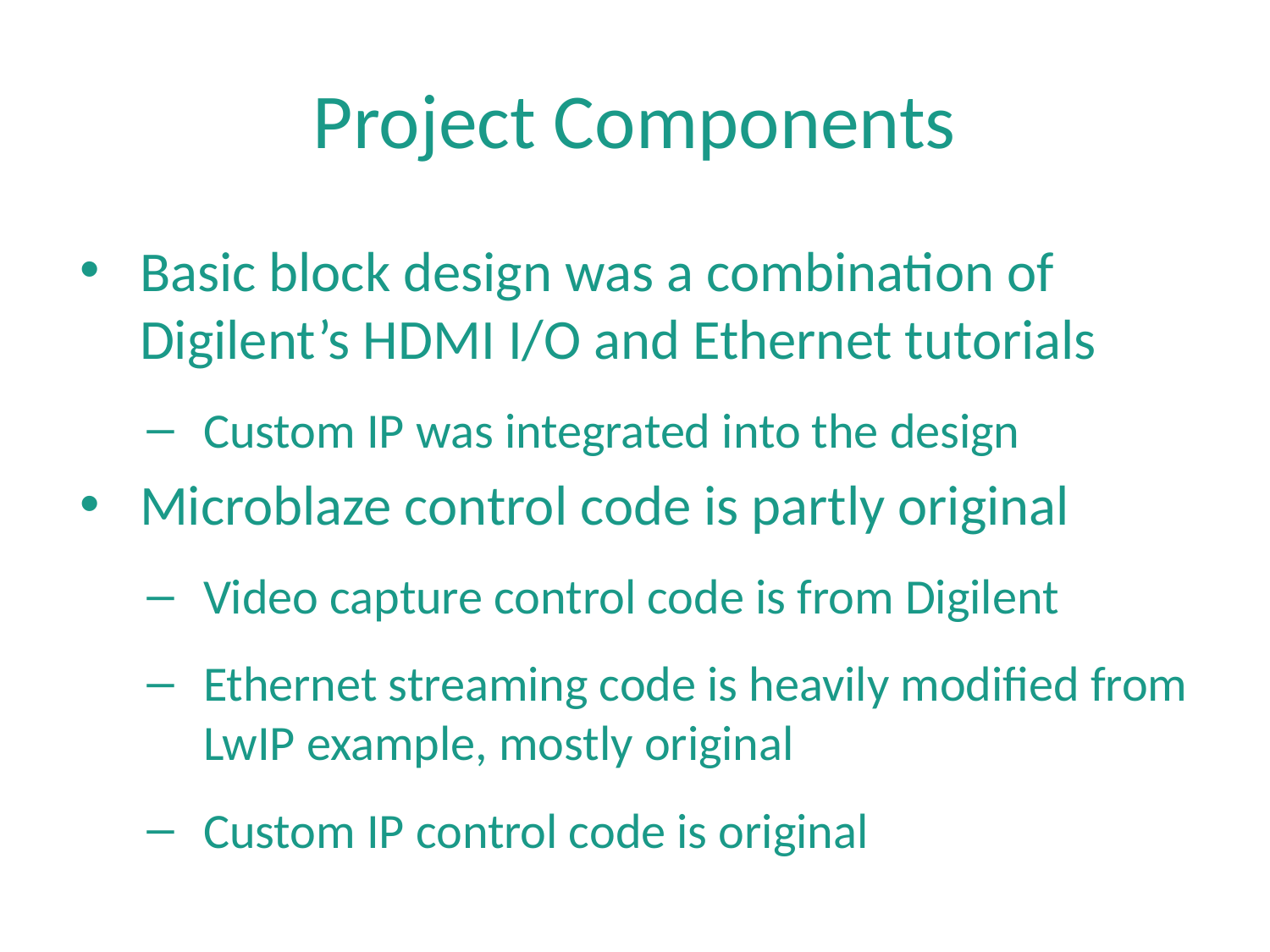

# Project Components
Basic block design was a combination of Digilent’s HDMI I/O and Ethernet tutorials
Custom IP was integrated into the design
Microblaze control code is partly original
Video capture control code is from Digilent
Ethernet streaming code is heavily modified from LwIP example, mostly original
Custom IP control code is original